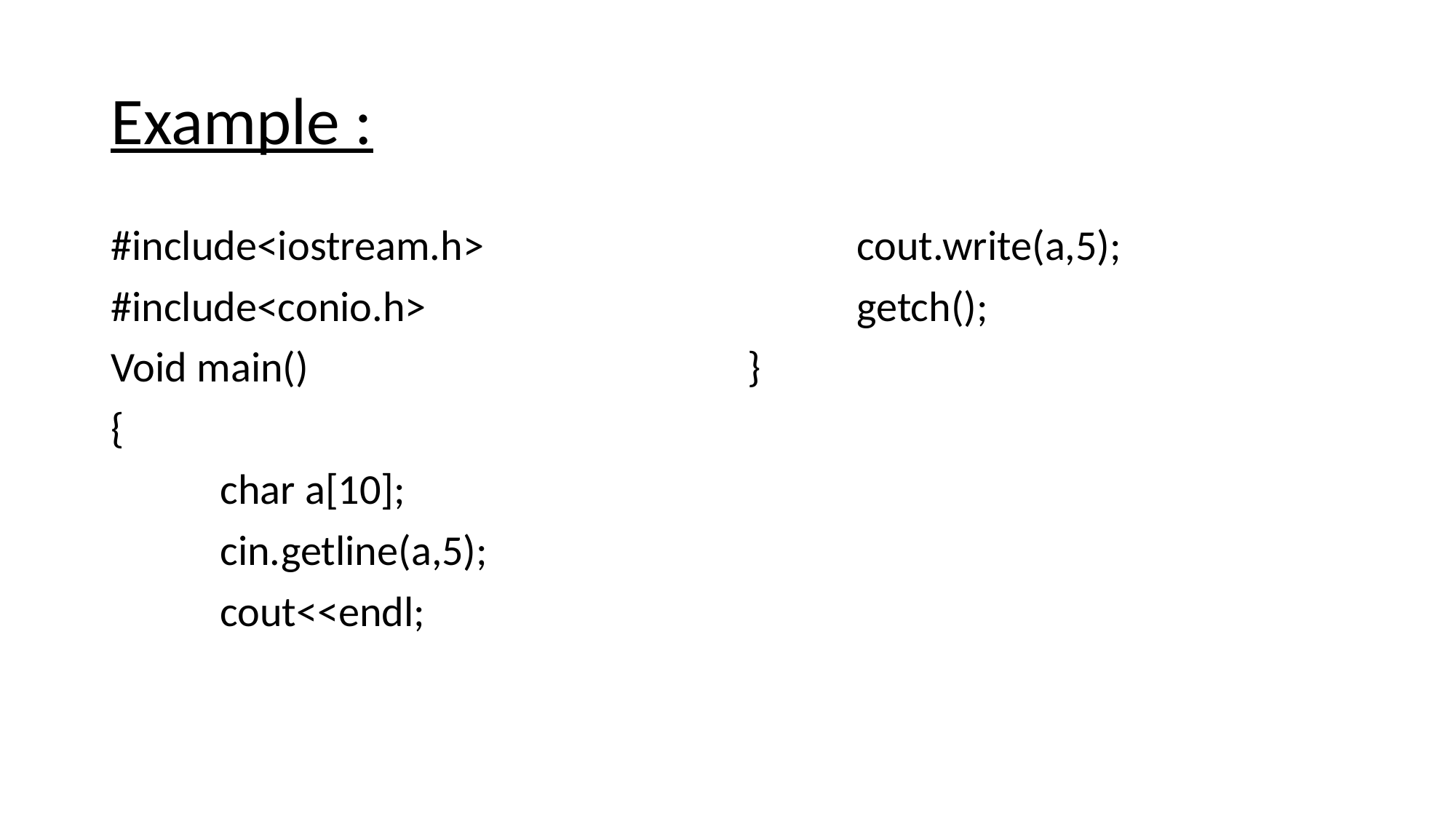

# Example :
#include<iostream.h>
#include<conio.h>
Void main()
{
	char a[10];
	cin.getline(a,5);
	cout<<endl;

	cout.write(a,5);
	getch();
}